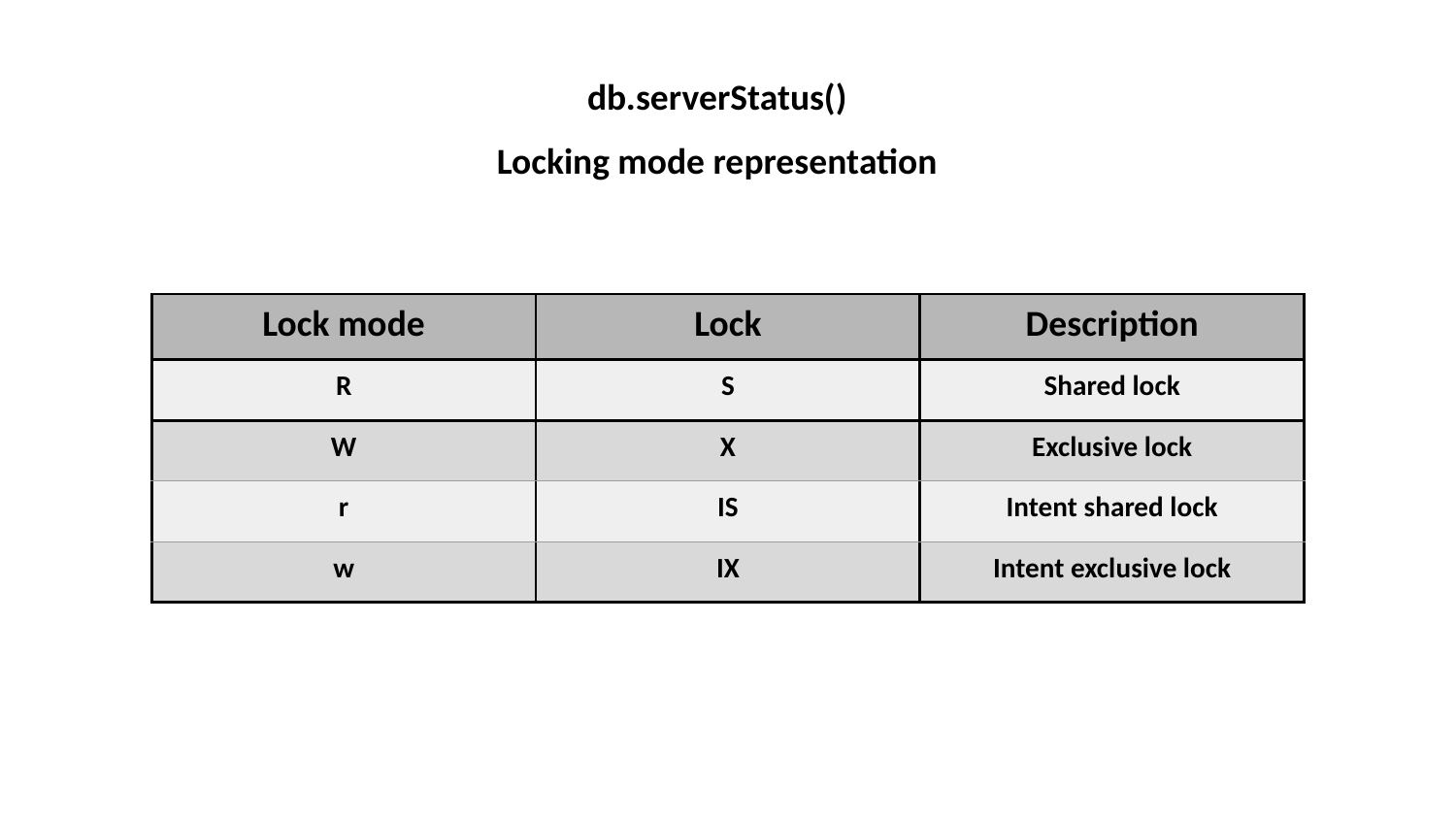

db.serverStatus()
Locking mode representation
| Lock mode | Lock | Description |
| --- | --- | --- |
| R | S | Shared lock |
| W | X | Exclusive lock |
| r | IS | Intent shared lock |
| w | IX | Intent exclusive lock |